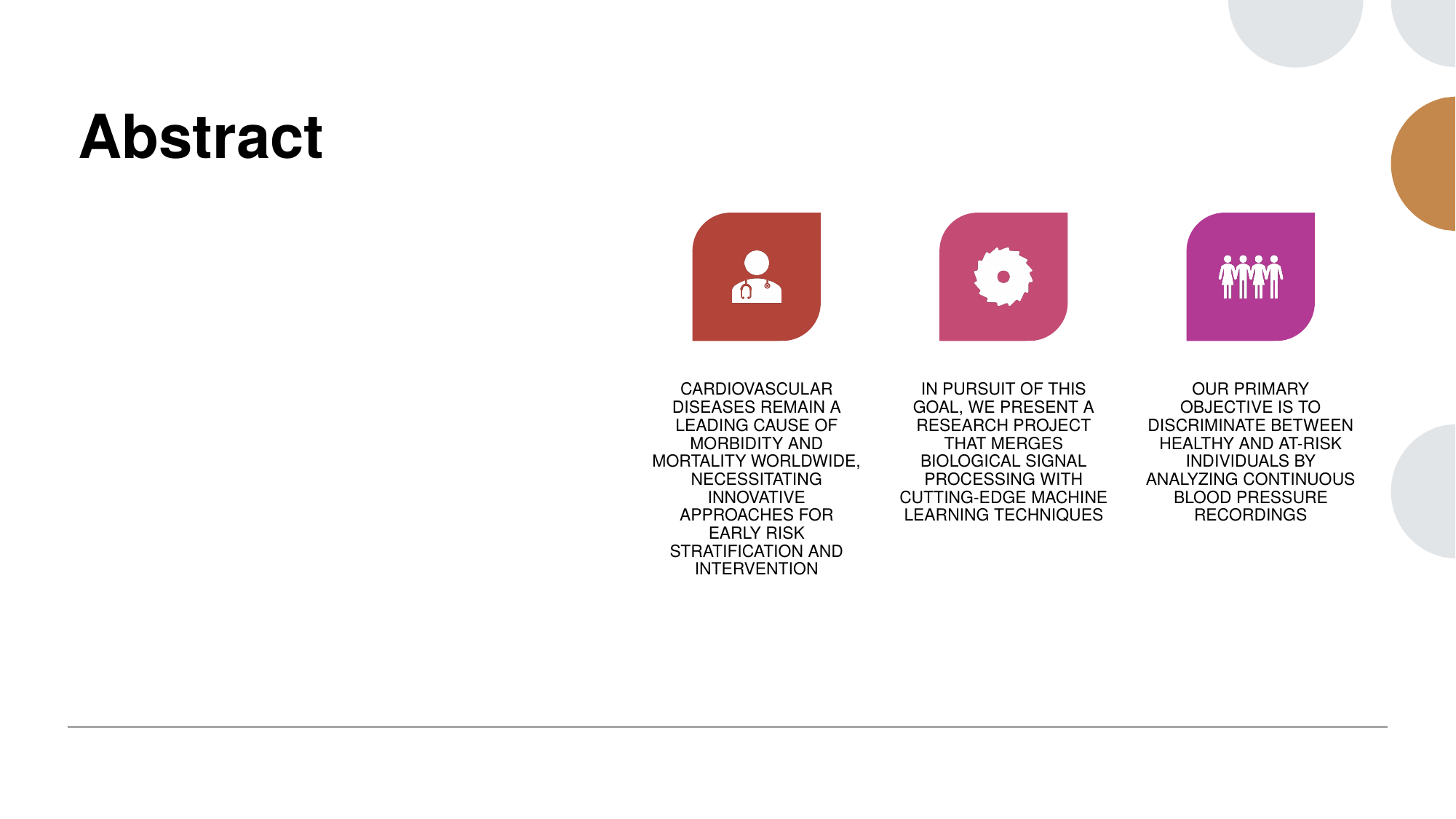

# Abstract
Cardiovascular diseases remain a leading cause of morbidity and mortality worldwide, necessitating innovative approaches for early risk stratification and intervention
In pursuit of this goal, we present a research project that merges biological signal processing with cutting-edge machine learning techniques
Our primary objective is to discriminate between healthy and at-risk individuals by analyzing continuous blood pressure recordings